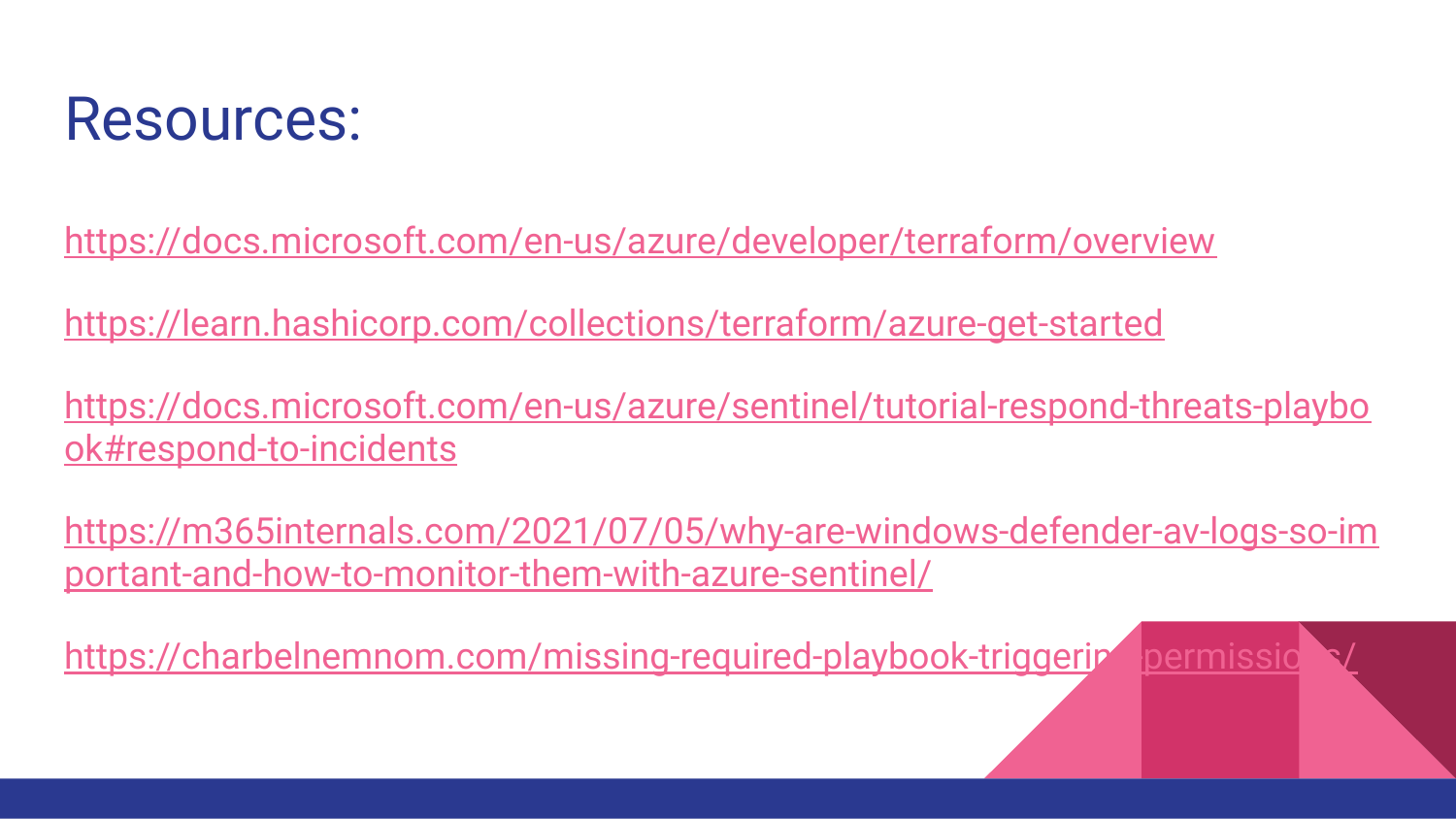

# Resources:
https://docs.microsoft.com/en-us/azure/developer/terraform/overview
https://learn.hashicorp.com/collections/terraform/azure-get-started
https://docs.microsoft.com/en-us/azure/sentinel/tutorial-respond-threats-playbook#respond-to-incidents
https://m365internals.com/2021/07/05/why-are-windows-defender-av-logs-so-important-and-how-to-monitor-them-with-azure-sentinel/
https://charbelnemnom.com/missing-required-playbook-triggering-permissions/